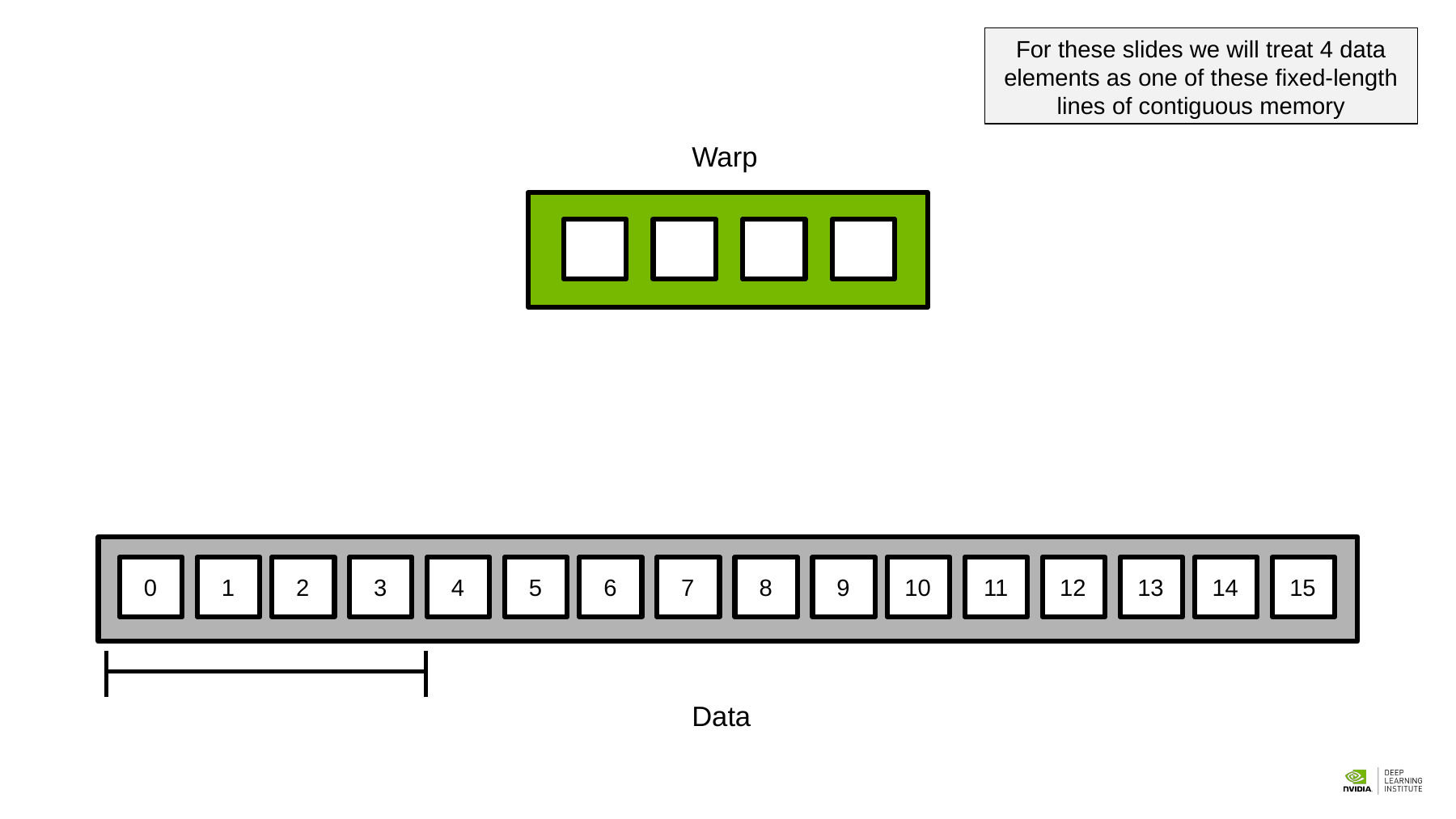

For these slides we will treat 4 data elements as one of these fixed-length lines of contiguous memory
Warp

0
1
2
3
4
5
6
7
8
9
10
11
12
13
14
15
Data